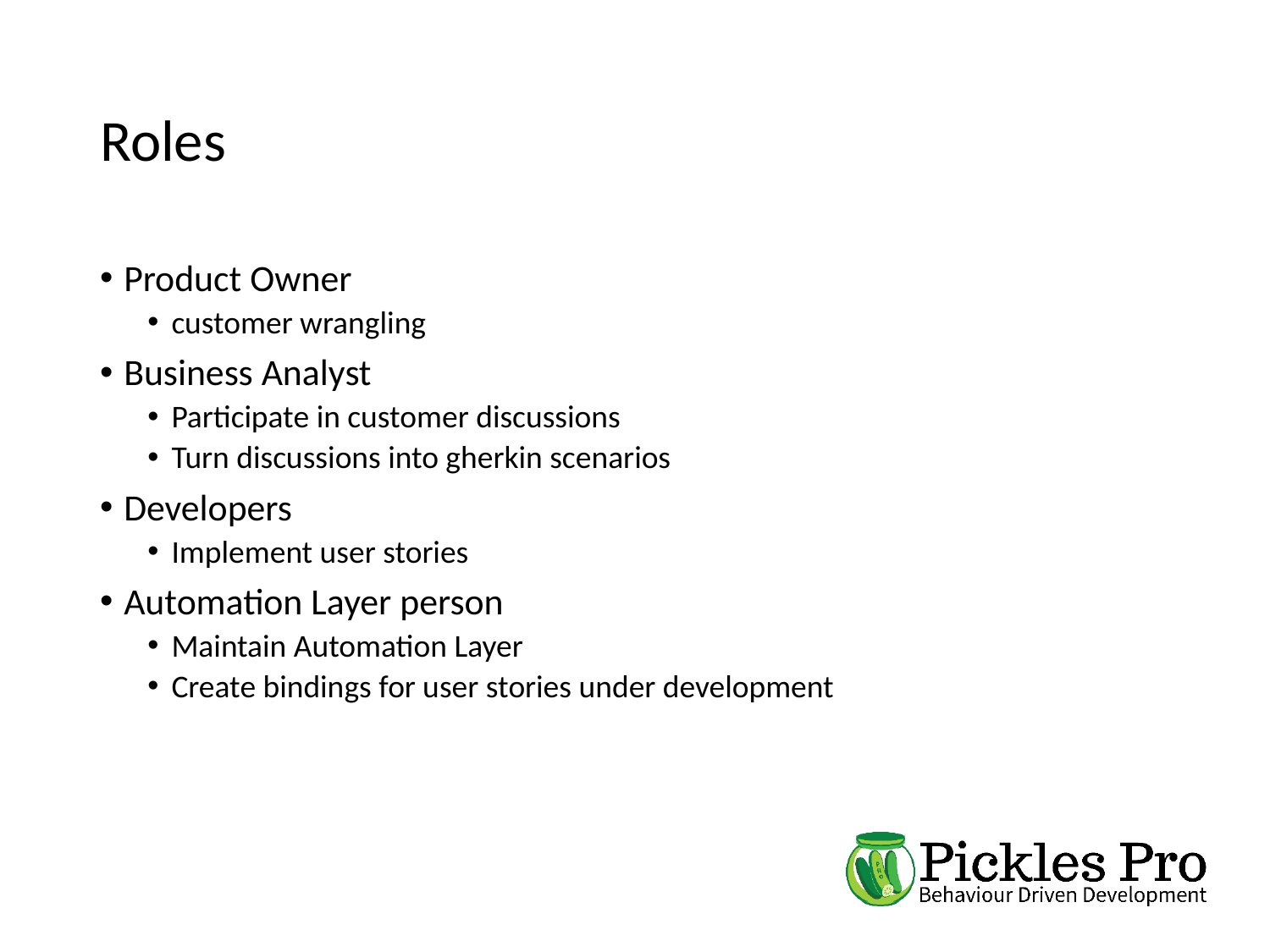

# Roles
Product Owner
customer wrangling
Business Analyst
Participate in customer discussions
Turn discussions into gherkin scenarios
Developers
Implement user stories
Automation Layer person
Maintain Automation Layer
Create bindings for user stories under development